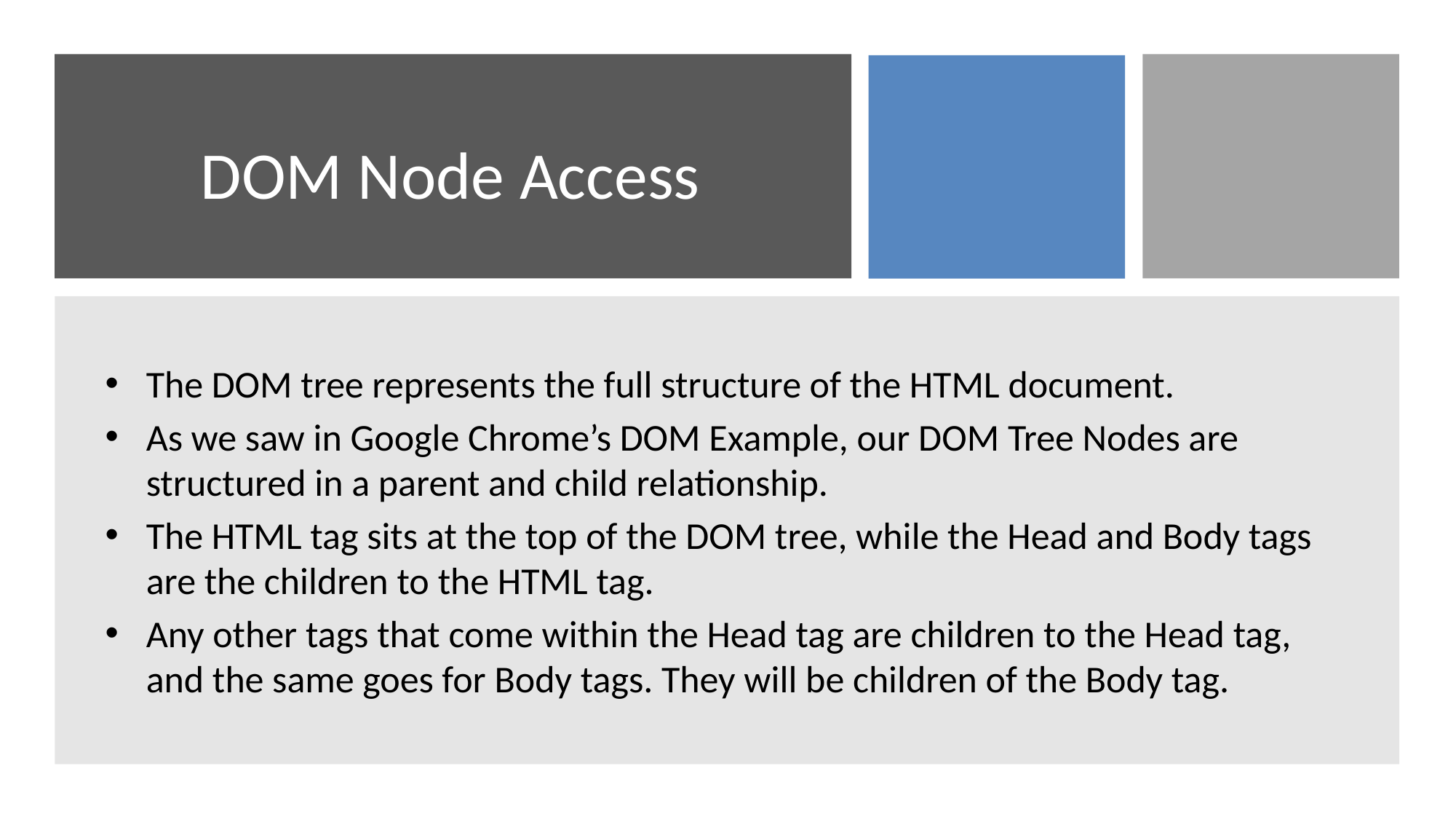

# DOM Node Access

The DOM tree represents the full structure of the HTML document.
As we saw in Google Chrome’s DOM Example, our DOM Tree Nodes are structured in a parent and child relationship.
The HTML tag sits at the top of the DOM tree, while the Head and Body tags are the children to the HTML tag.
Any other tags that come within the Head tag are children to the Head tag, and the same goes for Body tags. They will be children of the Body tag.